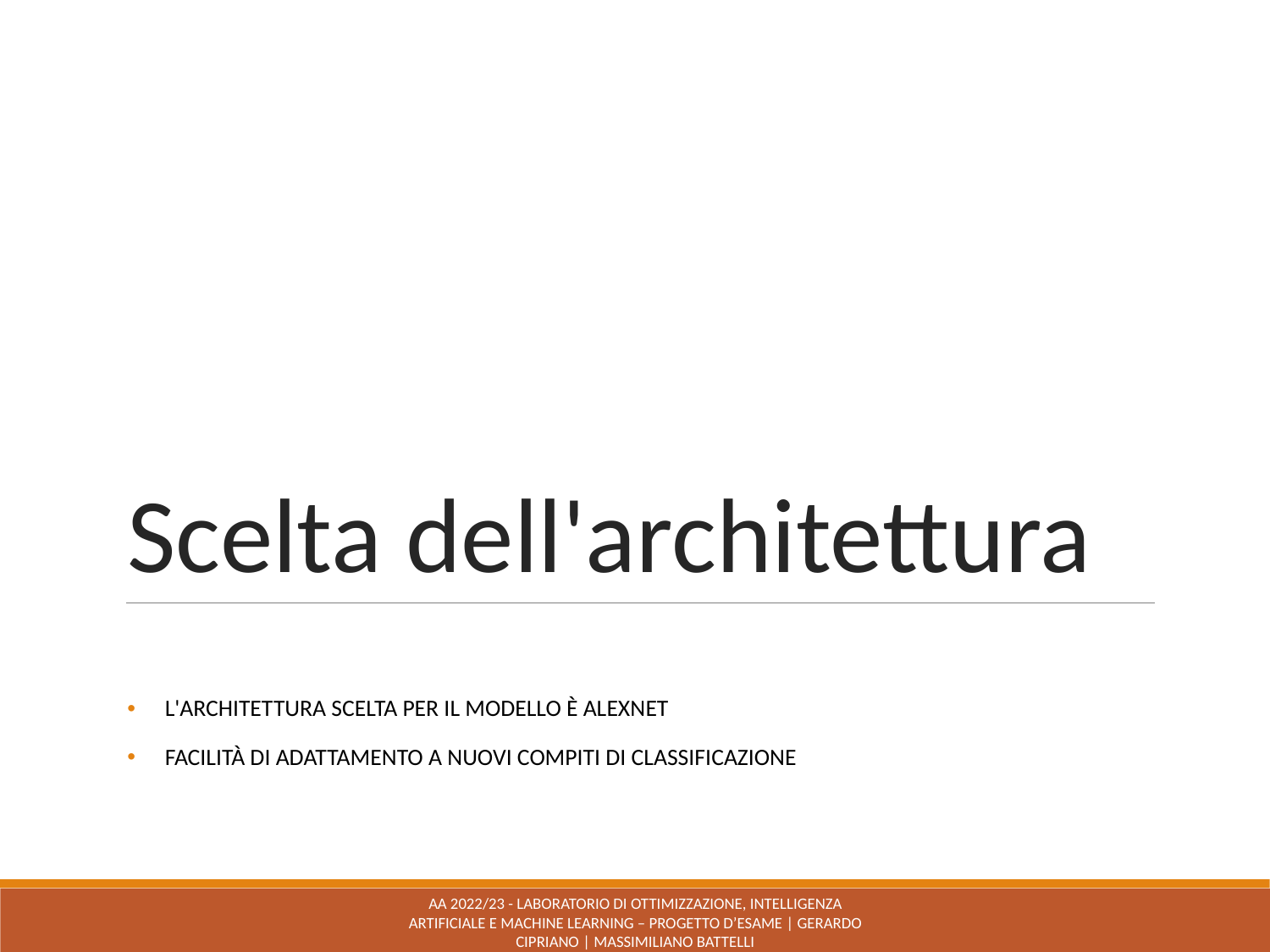

# Scelta dell'architettura

L'ARCHITETTURA SCELTA PER IL MODELLO È ALEXNET
FACILITÀ DI ADATTAMENTO A NUOVI COMPITI DI CLASSIFICAZIONE
AA 2022/23 - LABORATORIO DI OTTIMIZZAZIONE, INTELLIGENZA ARTIFICIALE E MACHINE LEARNING – PROGETTO D’ESAME | GERARDO CIPRIANO | MASSIMILIANO BATTELLI